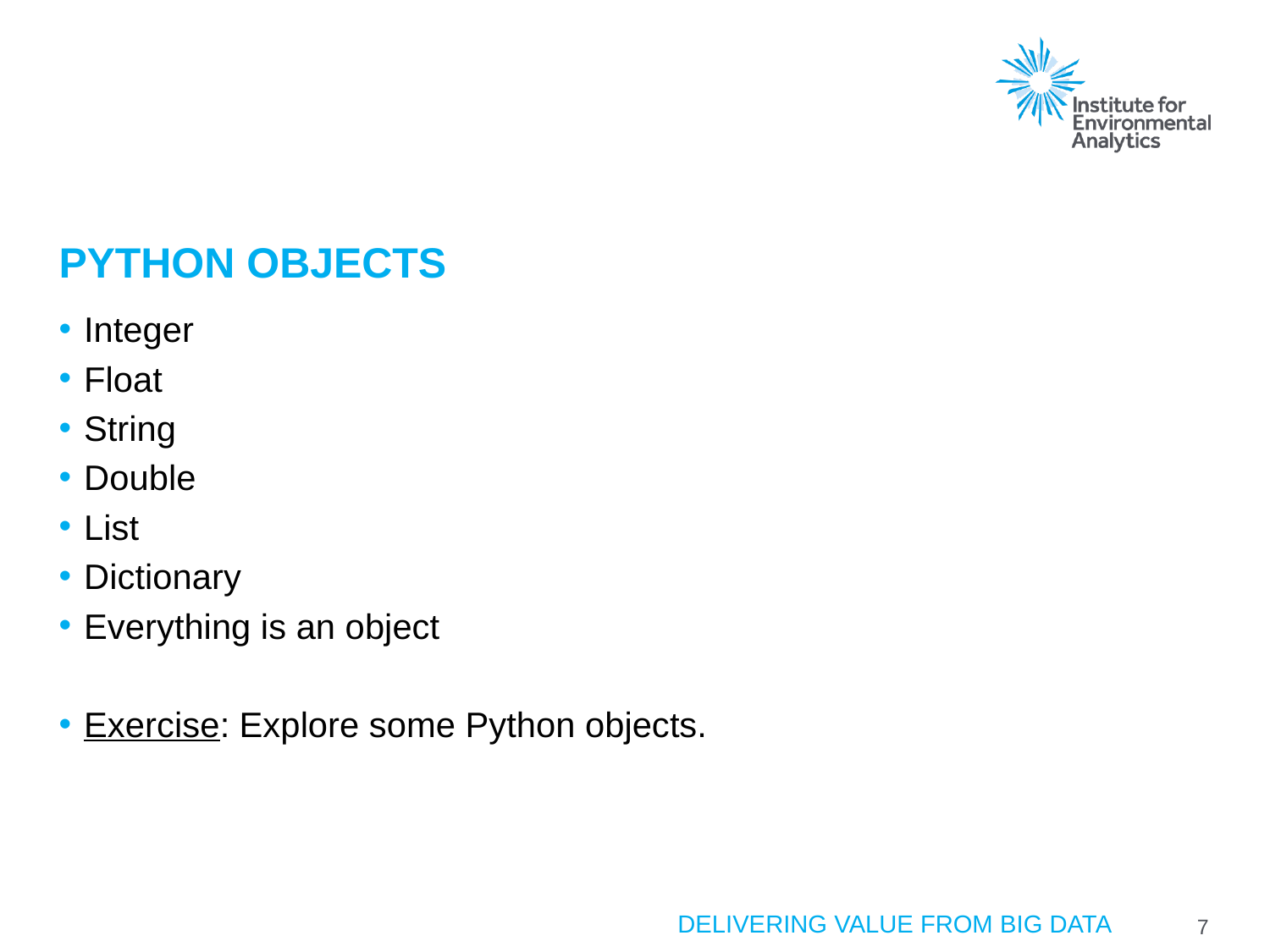

# Python Objects
Integer
Float
String
Double
List
Dictionary
Everything is an object

Exercise: Explore some Python objects.
7